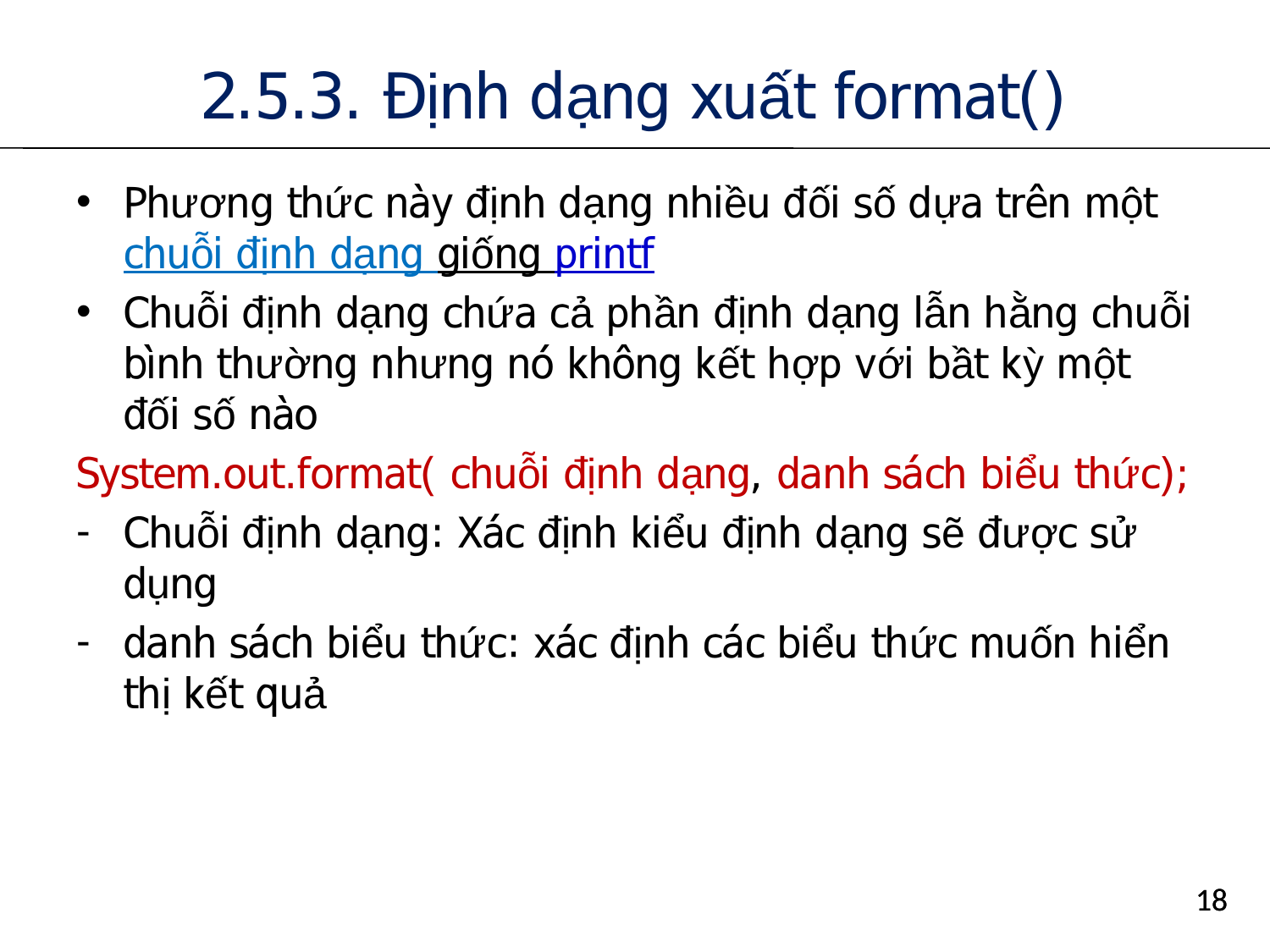

# 2.5.3. Định dạng xuất format()

Phương thức này định dạng nhiều đối số dựa trên một chuỗi định dạng giống printf
Chuỗi định dạng chứa cả phần định dạng lẫn hằng chuỗi bình thường nhưng nó không kết hợp với bầt kỳ một đối số nào
System.out.format( chuỗi định dạng, danh sách biểu thức);
Chuỗi định dạng: Xác định kiểu định dạng sẽ được sử dụng
danh sách biểu thức: xác định các biểu thức muốn hiển thị kết quả